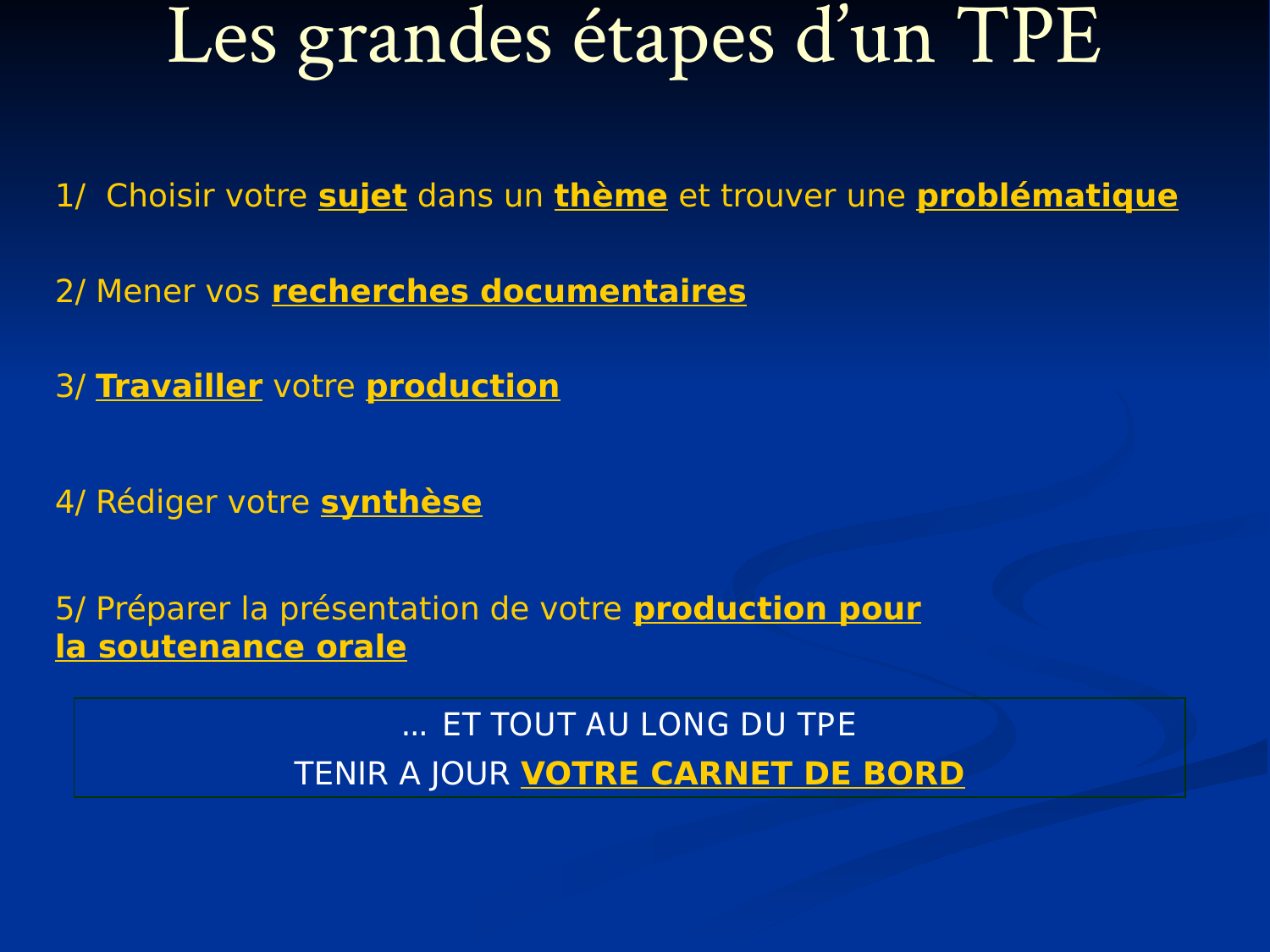

# Les grandes étapes d’un TPE
1/  Choisir votre sujet dans un thème et trouver une problématique
2/ Mener vos recherches documentaires
3/ Travailler votre production
4/ Rédiger votre synthèse
5/ Préparer la présentation de votre production pour la soutenance orale
… ET TOUT AU LONG DU TPE
TENIR A JOUR VOTRE CARNET DE BORD